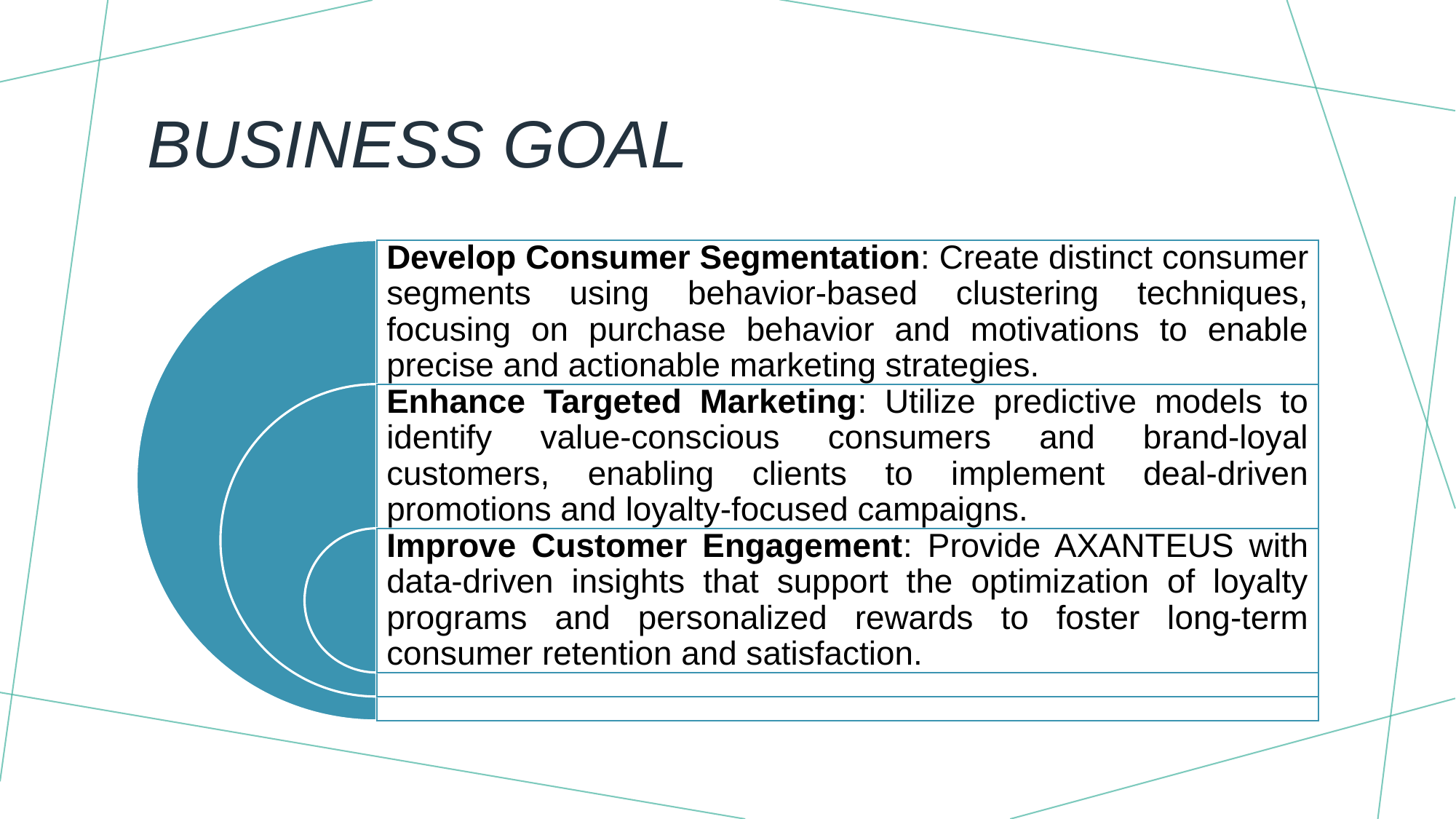

# Business Goal
Develop Consumer Segmentation: Create distinct consumer segments using behavior-based clustering techniques, focusing on purchase behavior and motivations to enable precise and actionable marketing strategies.
Enhance Targeted Marketing: Utilize predictive models to identify value-conscious consumers and brand-loyal customers, enabling clients to implement deal-driven promotions and loyalty-focused campaigns.
Improve Customer Engagement: Provide AXANTEUS with data-driven insights that support the optimization of loyalty programs and personalized rewards to foster long-term consumer retention and satisfaction.